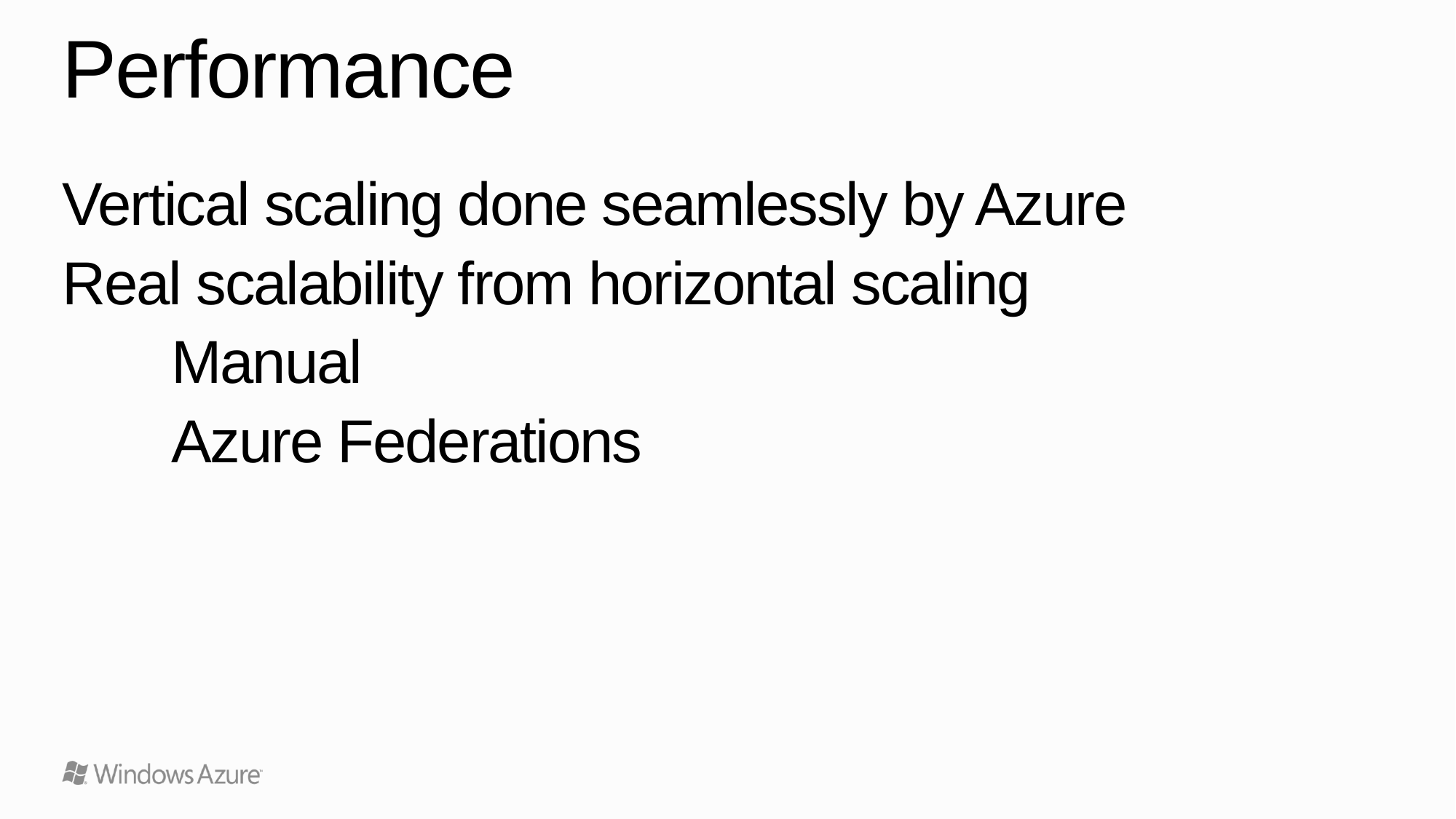

# Performance
Vertical scaling done seamlessly by Azure
Real scalability from horizontal scaling
	Manual
	Azure Federations